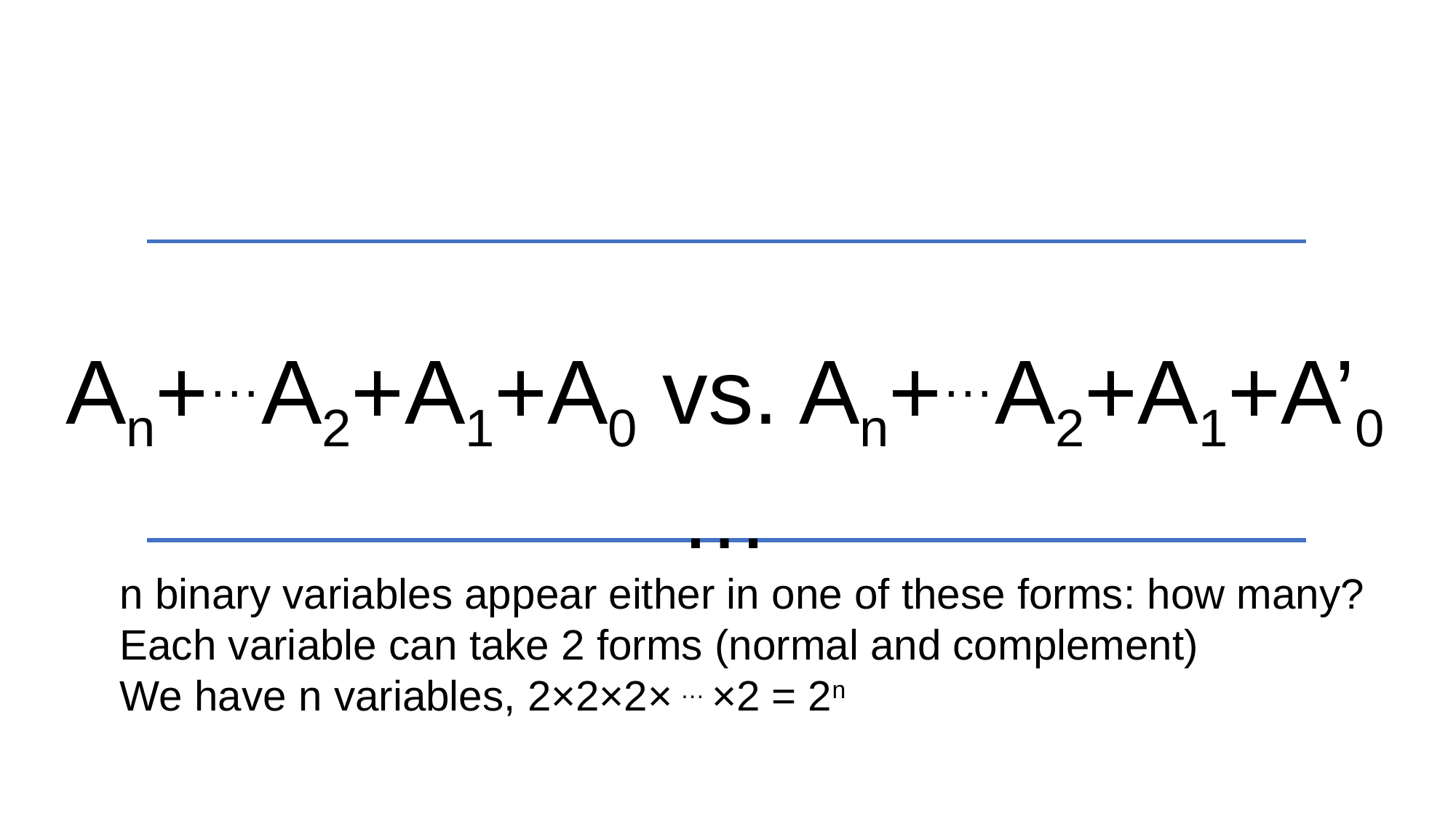

An+…A2+A1+A0 vs. An+…A2+A1+A’0 …
n binary variables appear either in one of these forms: how many?
Each variable can take 2 forms (normal and complement)
We have n variables, 2×2×2× … ×2 = 2n